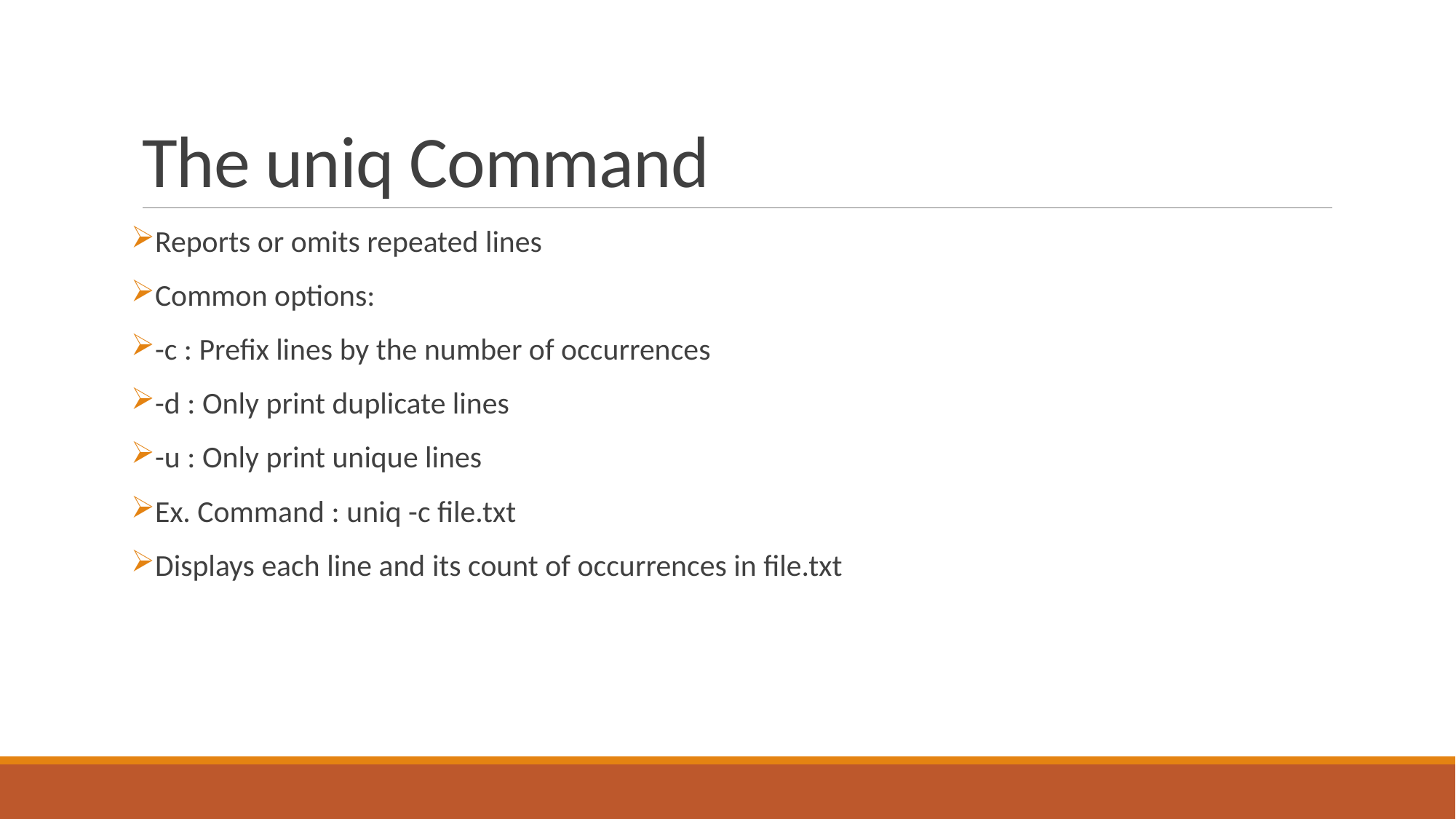

# The uniq Command
Reports or omits repeated lines
Common options:
-c : Prefix lines by the number of occurrences
-d : Only print duplicate lines
-u : Only print unique lines
Ex. Command : uniq -c file.txt
Displays each line and its count of occurrences in file.txt